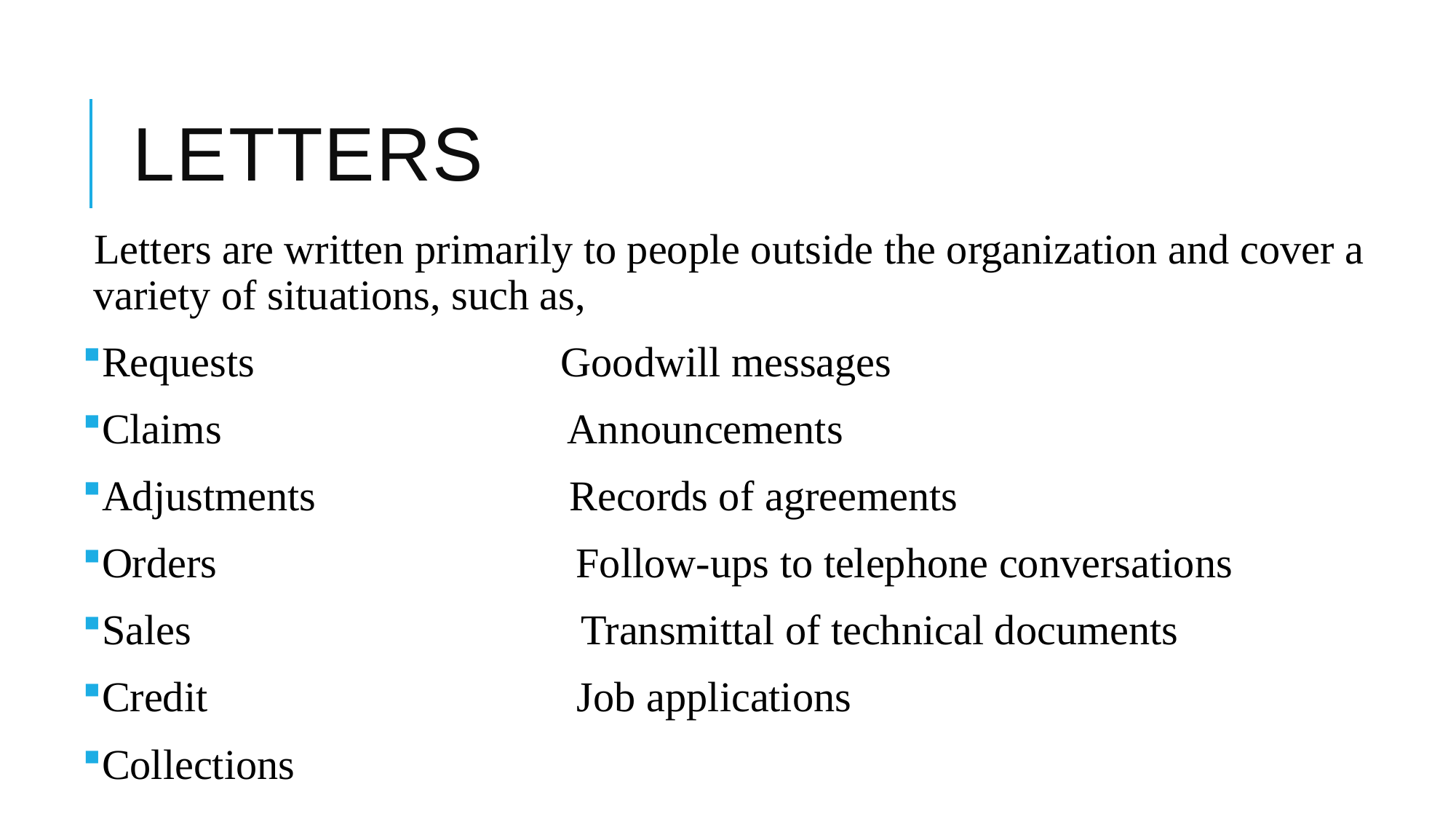

# letters
Letters are written primarily to people outside the organization and cover a variety of situations, such as,
Requests                             Goodwill messages
Claims                                 Announcements
Adjustments                        Records of agreements
Orders                                  Follow-ups to telephone conversations
Sales                                     Transmittal of technical documents
Credit                                   Job applications
Collections